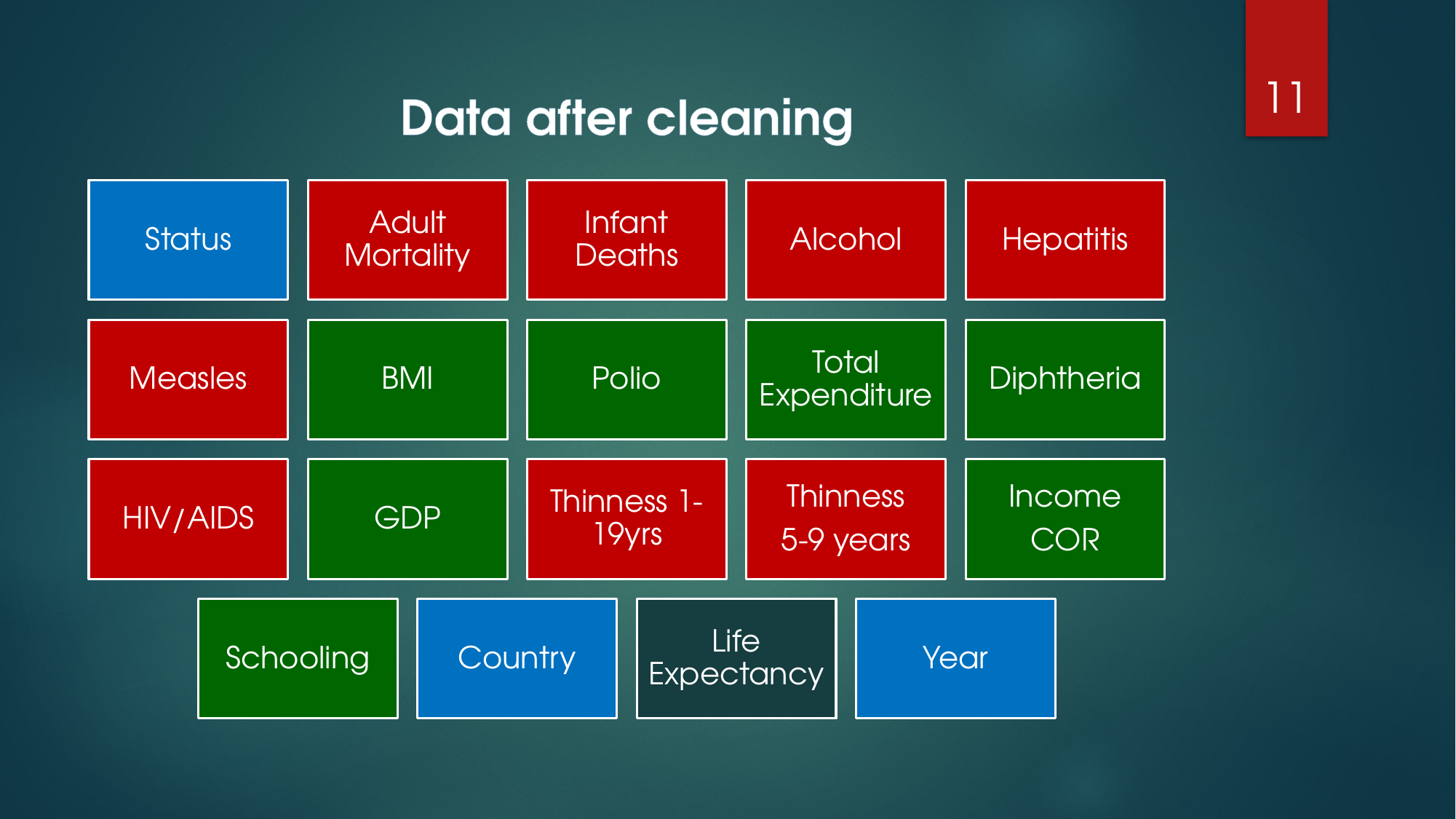

11
Data after cleaning
Status
Adult Mortality
Infant Deaths
Alcohol
Hepatitis
Measles
BMI
Polio
Total
Expenditure
Diphtheria
HIV/AIDS
GDP
Thinness 1-19yrs
Thinness
5-9 years
Income
COR
Schooling
Country
Life Expectancy
Year